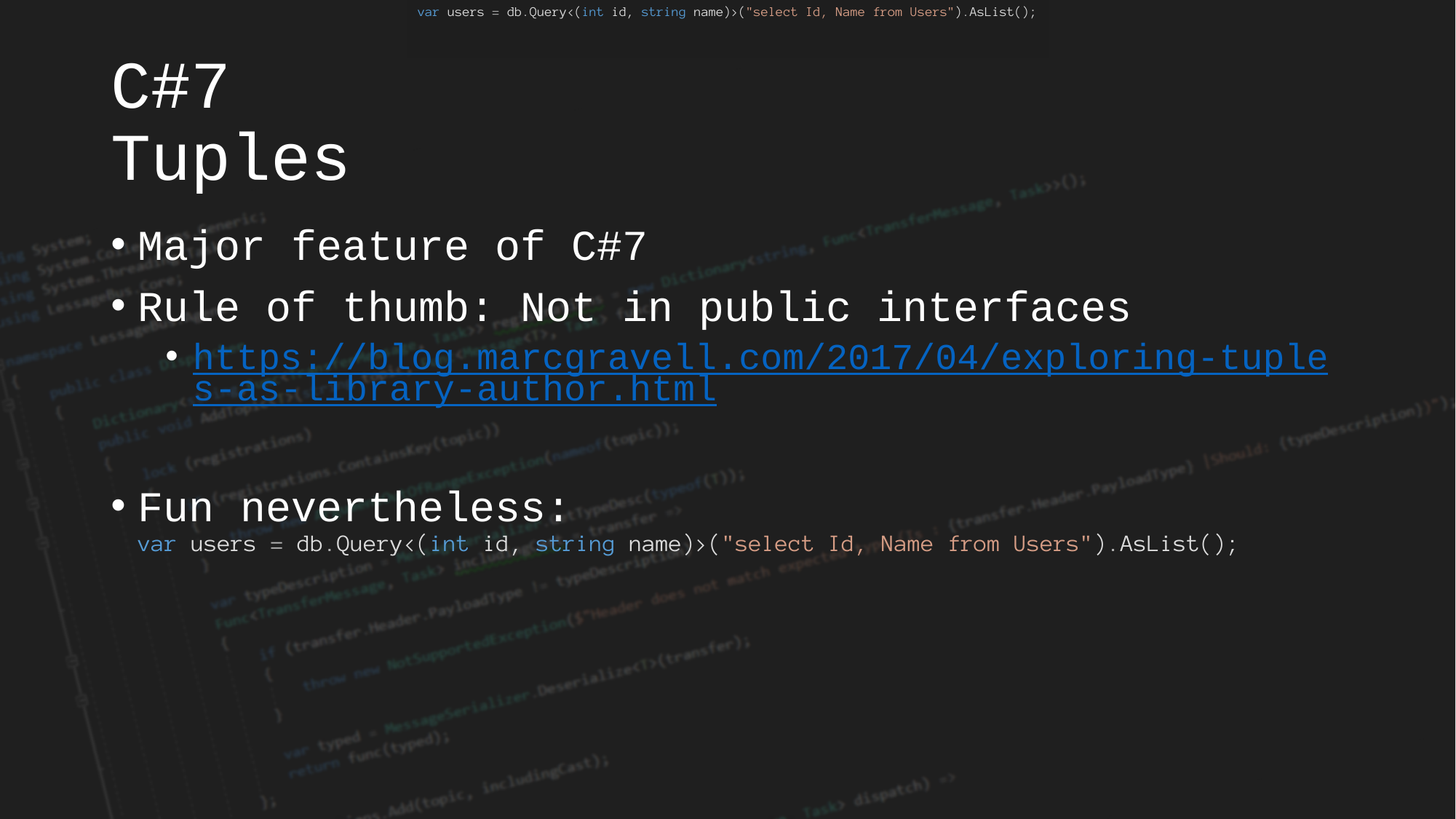

var users = db.Query<(int id, string name)>("select Id, Name from Users").AsList();
# C#7 Tuples
Major feature of C#7
Rule of thumb: Not in public interfaces
https://blog.marcgravell.com/2017/04/exploring-tuples-as-library-author.html

Fun nevertheless:
var users = db.Query<(int id, string name)>("select Id, Name from Users").AsList();